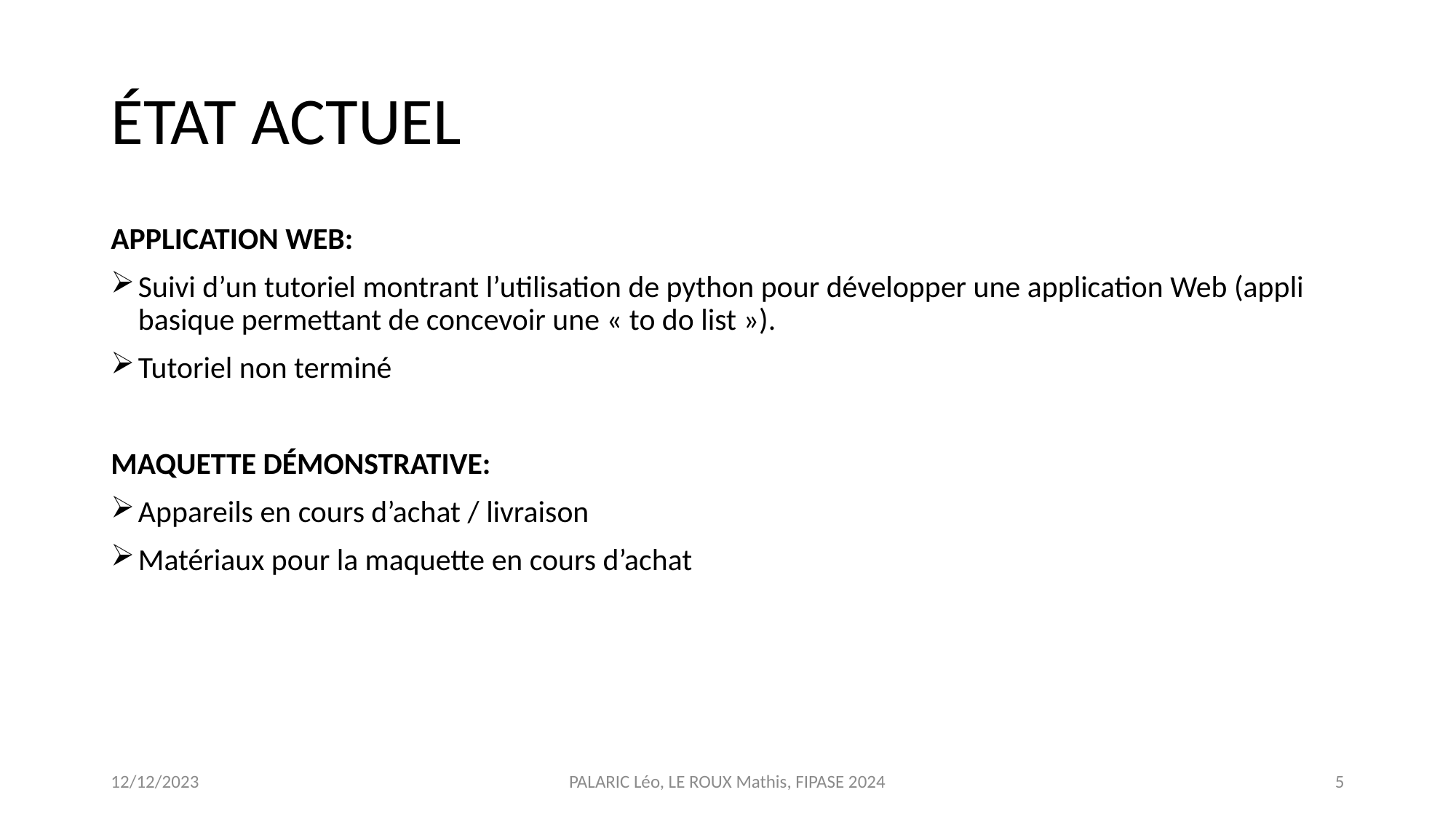

# ÉTAT ACTUEL
APPLICATION WEB:
Suivi d’un tutoriel montrant l’utilisation de python pour développer une application Web (appli basique permettant de concevoir une « to do list »).
Tutoriel non terminé

MAQUETTE DÉMONSTRATIVE:
Appareils en cours d’achat / livraison
Matériaux pour la maquette en cours d’achat
12/12/2023
PALARIC Léo, LE ROUX Mathis, FIPASE 2024
5